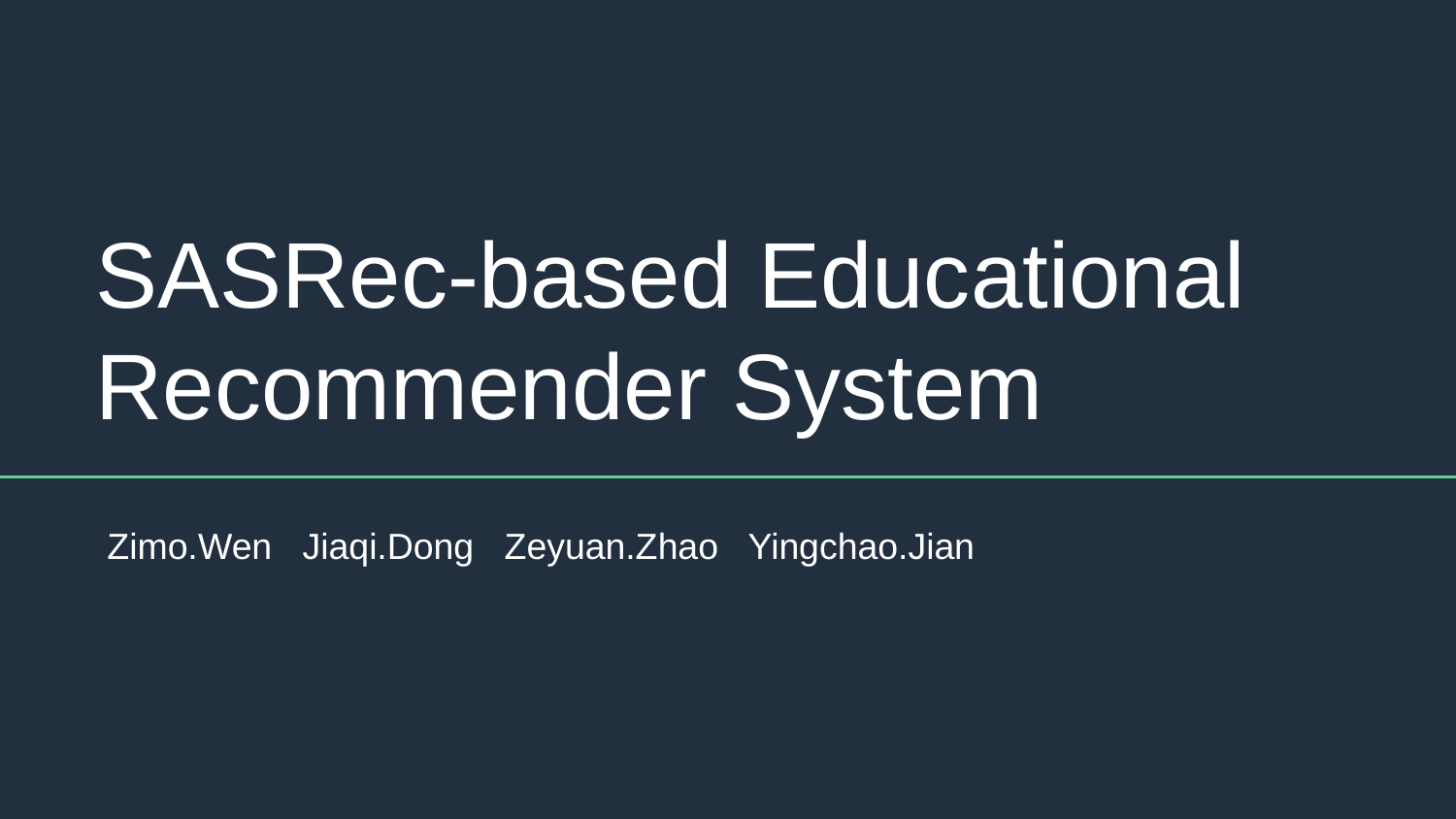

# SASRec-based Educational Recommender System
Zimo.Wen   Jiaqi.Dong   Zeyuan.Zhao   Yingchao.Jian